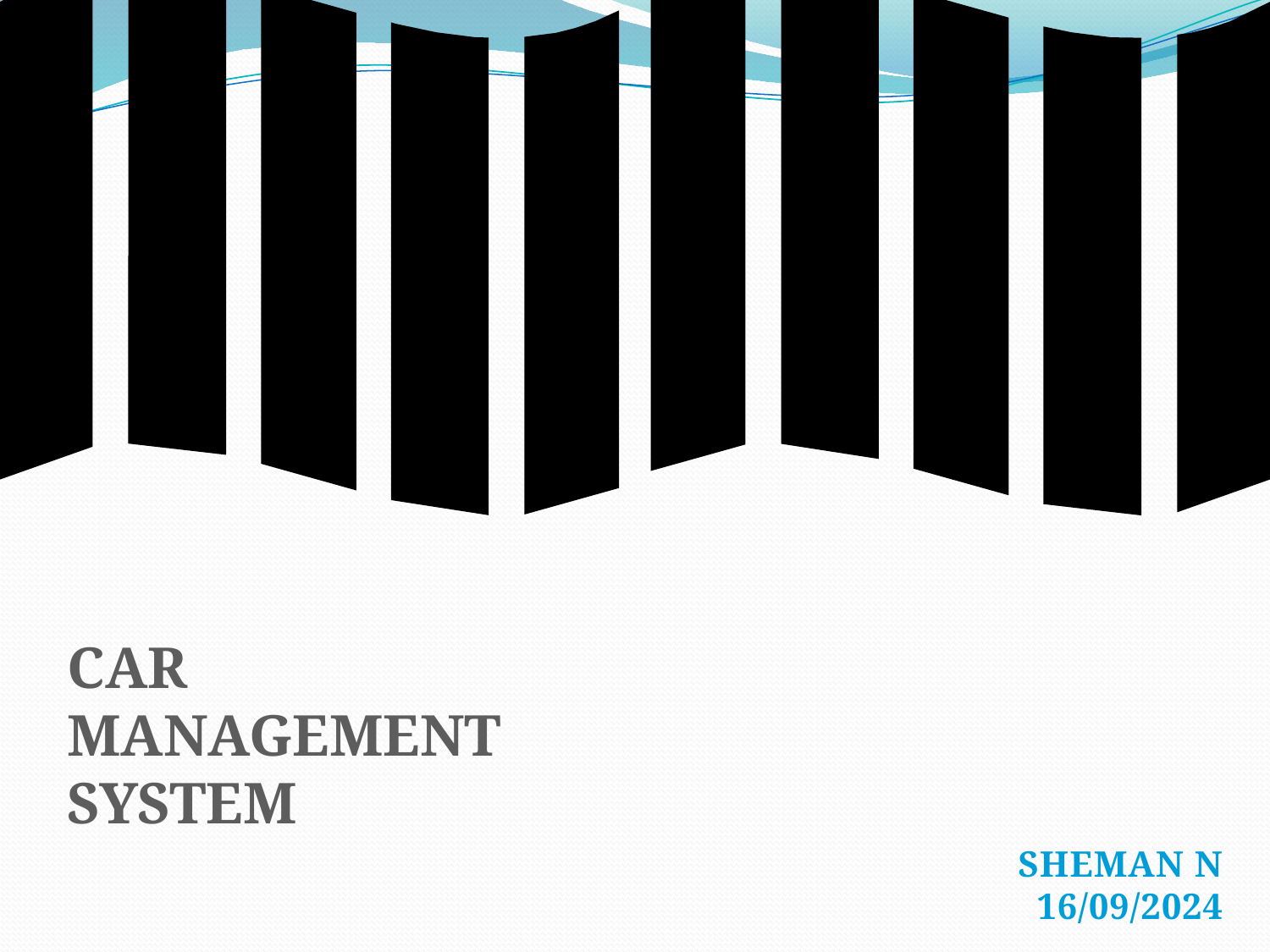

----------
CAR
MANAGEMENT
SYSTEM
SHEMAN N
16/09/2024